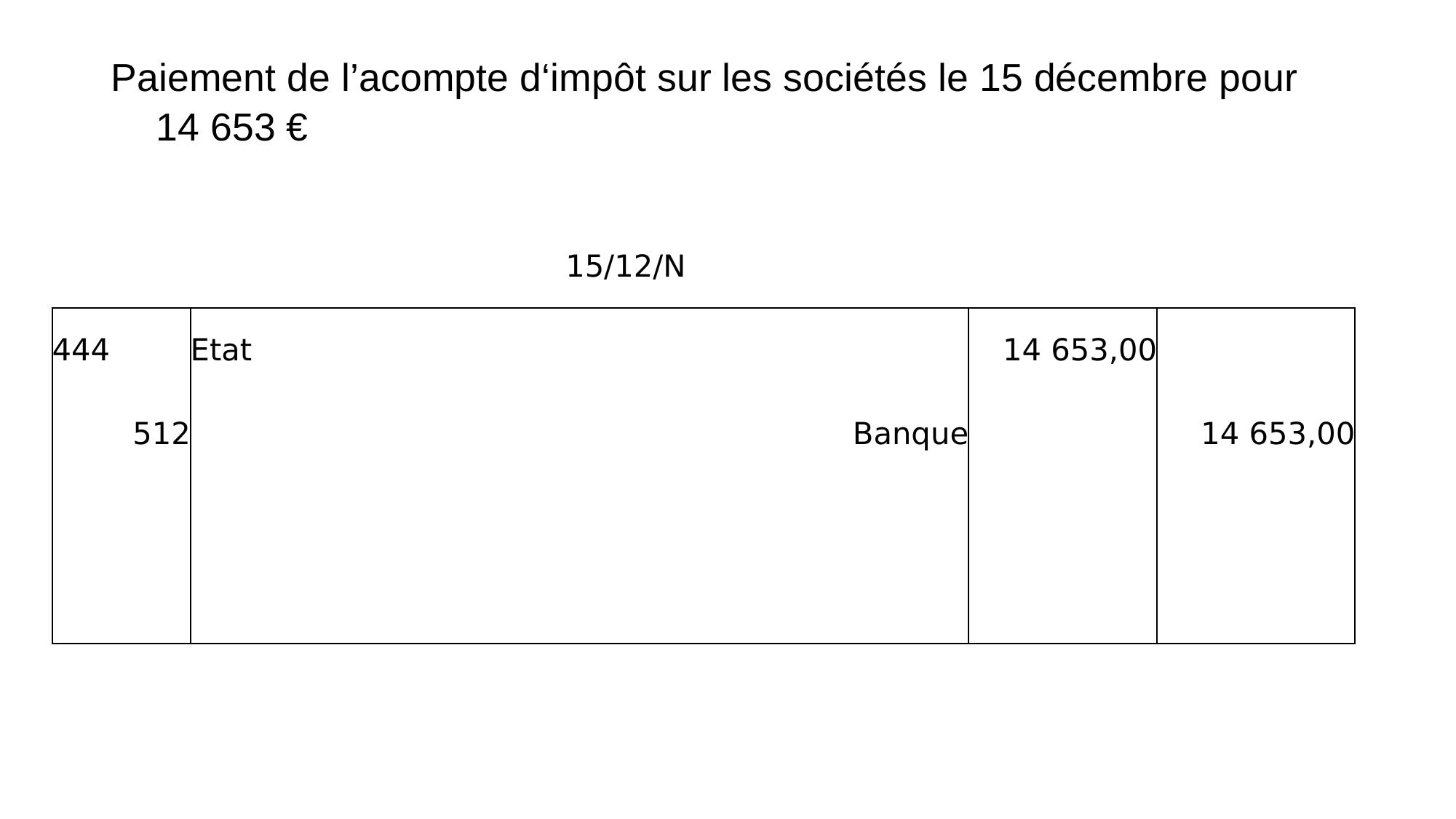

# Paiement de l’acompte d‘impôt sur les sociétés le 15 décembre pour 14 653 €
|  |  | 15/12/N |  |  |  |
| --- | --- | --- | --- | --- | --- |
| 444 | Etat |  |  | 14 653,00 |  |
| 512 | Banque |  |  |  | 14 653,00 |
|  |  |  |  |  |  |
|  |  |  |  |  |  |